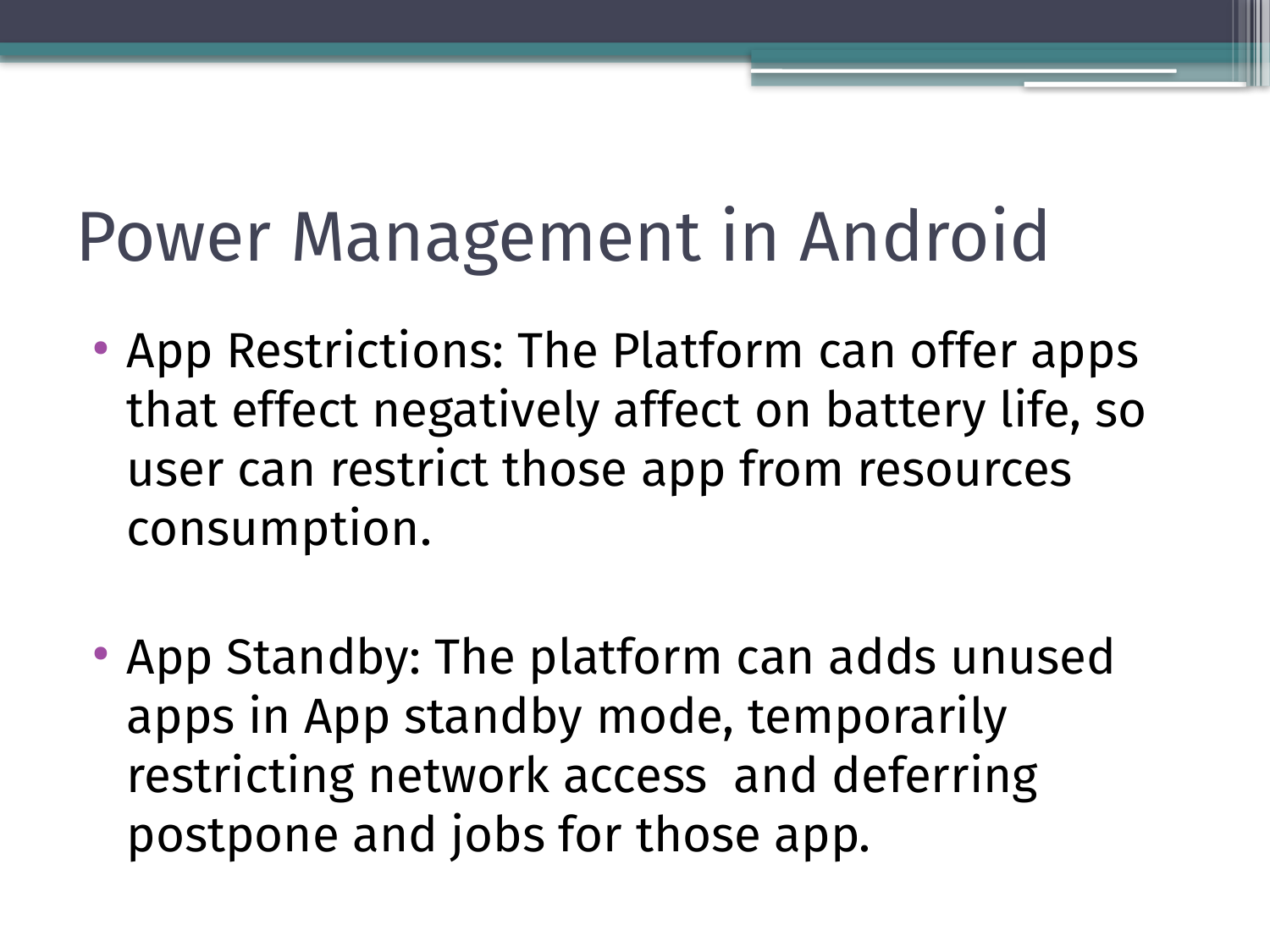

# Power Management in Android
App Restrictions: The Platform can offer apps that effect negatively affect on battery life, so  user can restrict those app from resources consumption.

App Standby: The platform can adds unused apps in App standby mode, temporarily restricting network access  and deferring postpone and jobs for those app.